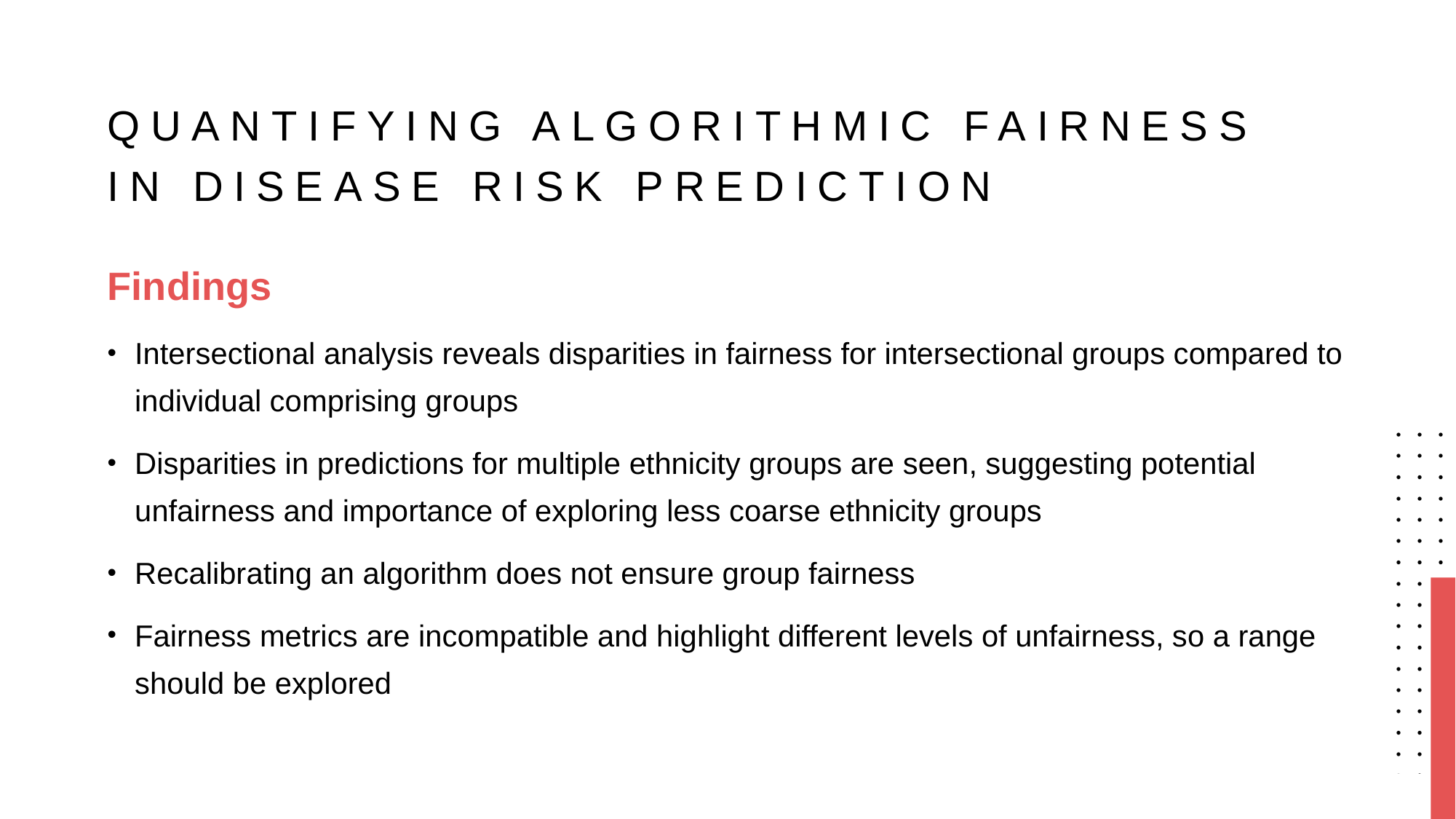

# Quantifying Algorithmic Fairness in disease risk prediction
Findings
Intersectional analysis reveals disparities in fairness for intersectional groups compared to individual comprising groups
Disparities in predictions for multiple ethnicity groups are seen, suggesting potential unfairness and importance of exploring less coarse ethnicity groups
Recalibrating an algorithm does not ensure group fairness
Fairness metrics are incompatible and highlight different levels of unfairness, so a range should be explored